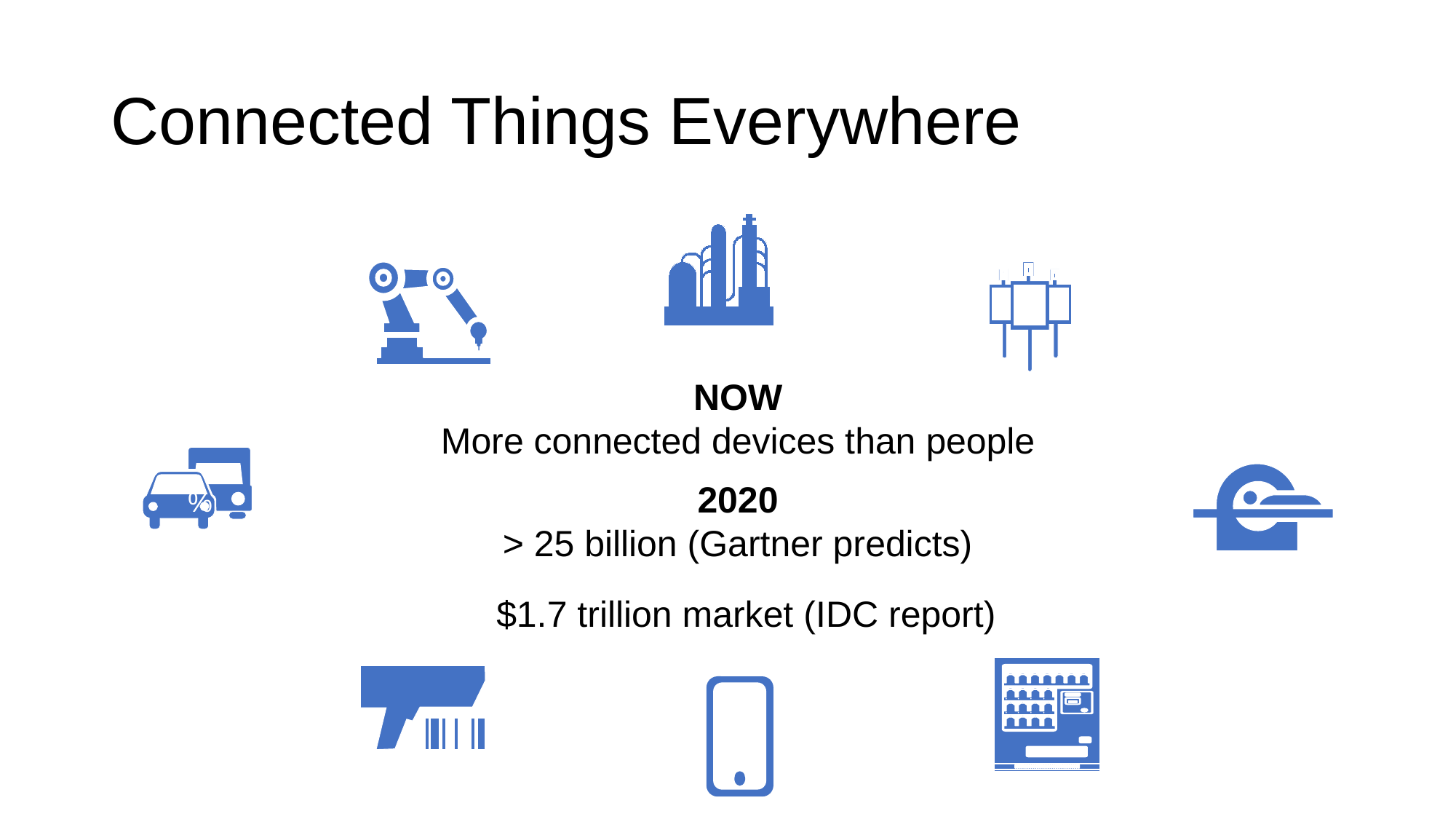

# Connected Things Everywhere

NOW
More connected devices than people
%

2020
> 25 billion (Gartner predicts)
$1.7 trillion market (IDC report)